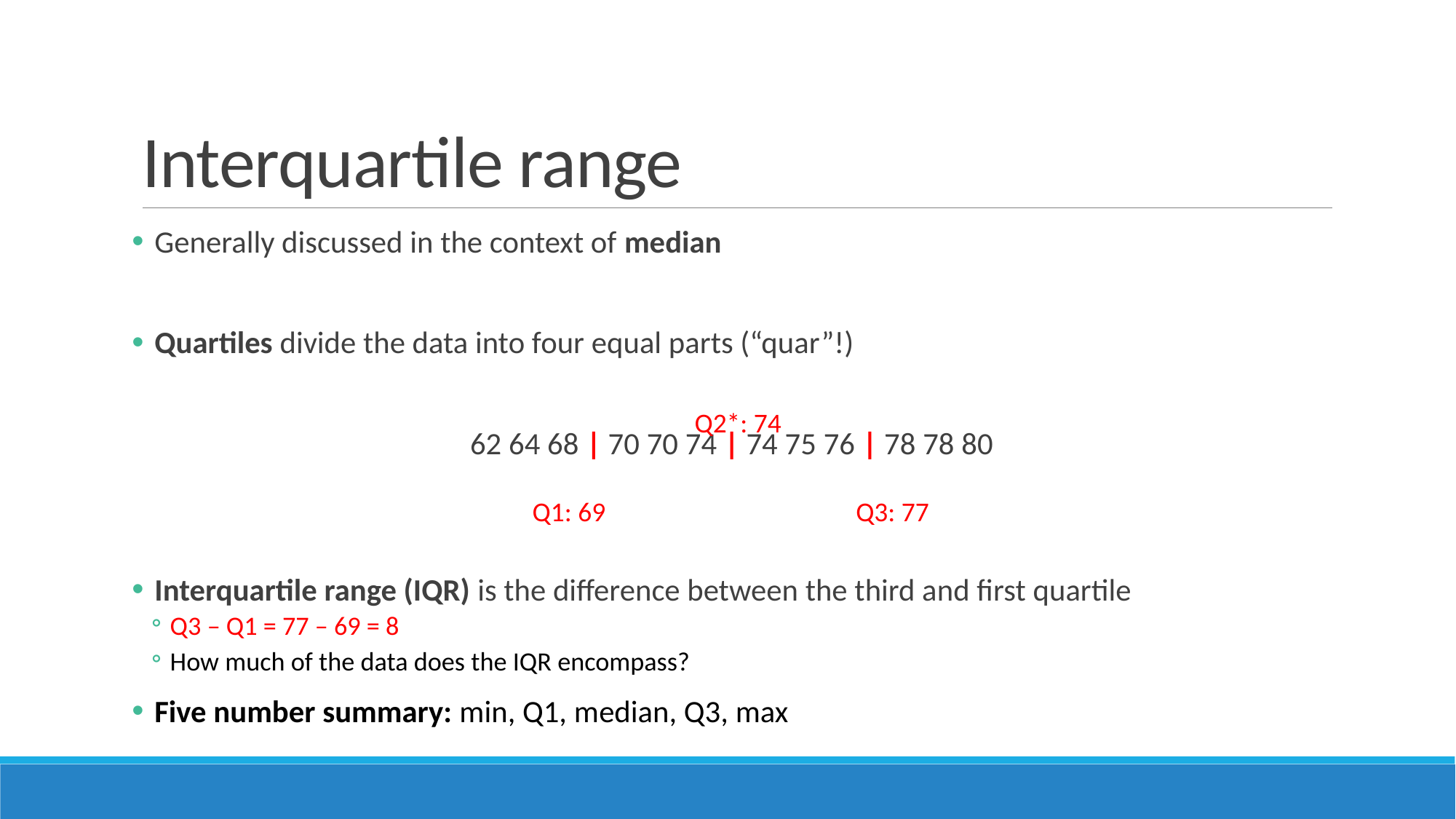

# Interquartile range
Generally discussed in the context of median

Quartiles divide the data into four equal parts (“quar”!)

62 64 68 | 70 70 74 | 74 75 76 | 78 78 80

Interquartile range (IQR) is the difference between the third and first quartile
Q3 – Q1 = 77 – 69 = 8
How much of the data does the IQR encompass?
Five number summary: min, Q1, median, Q3, max
Q2*: 74
Q1: 69
Q3: 77